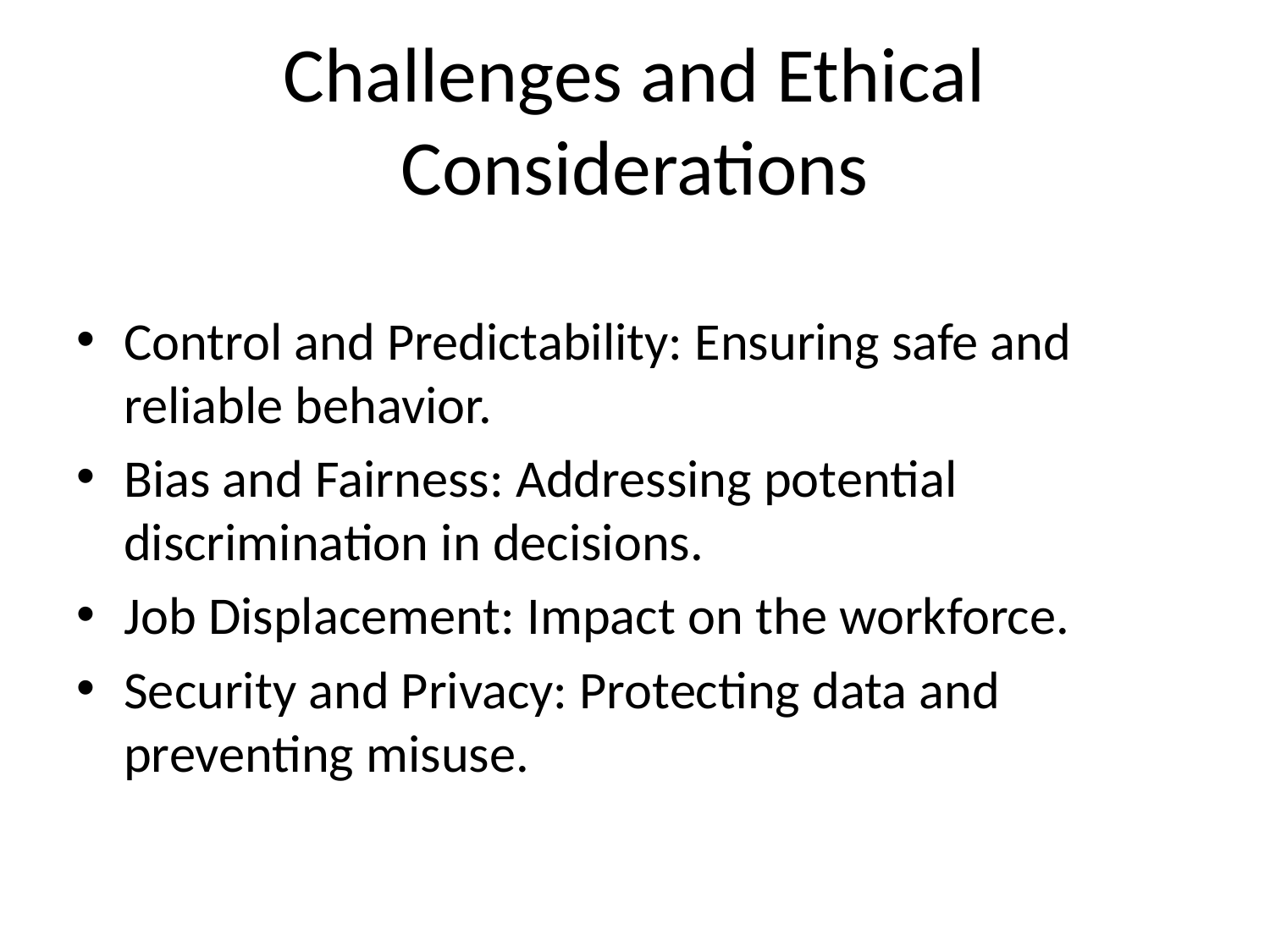

# Challenges and Ethical Considerations

Control and Predictability: Ensuring safe and reliable behavior.
Bias and Fairness: Addressing potential discrimination in decisions.
Job Displacement: Impact on the workforce.
Security and Privacy: Protecting data and preventing misuse.